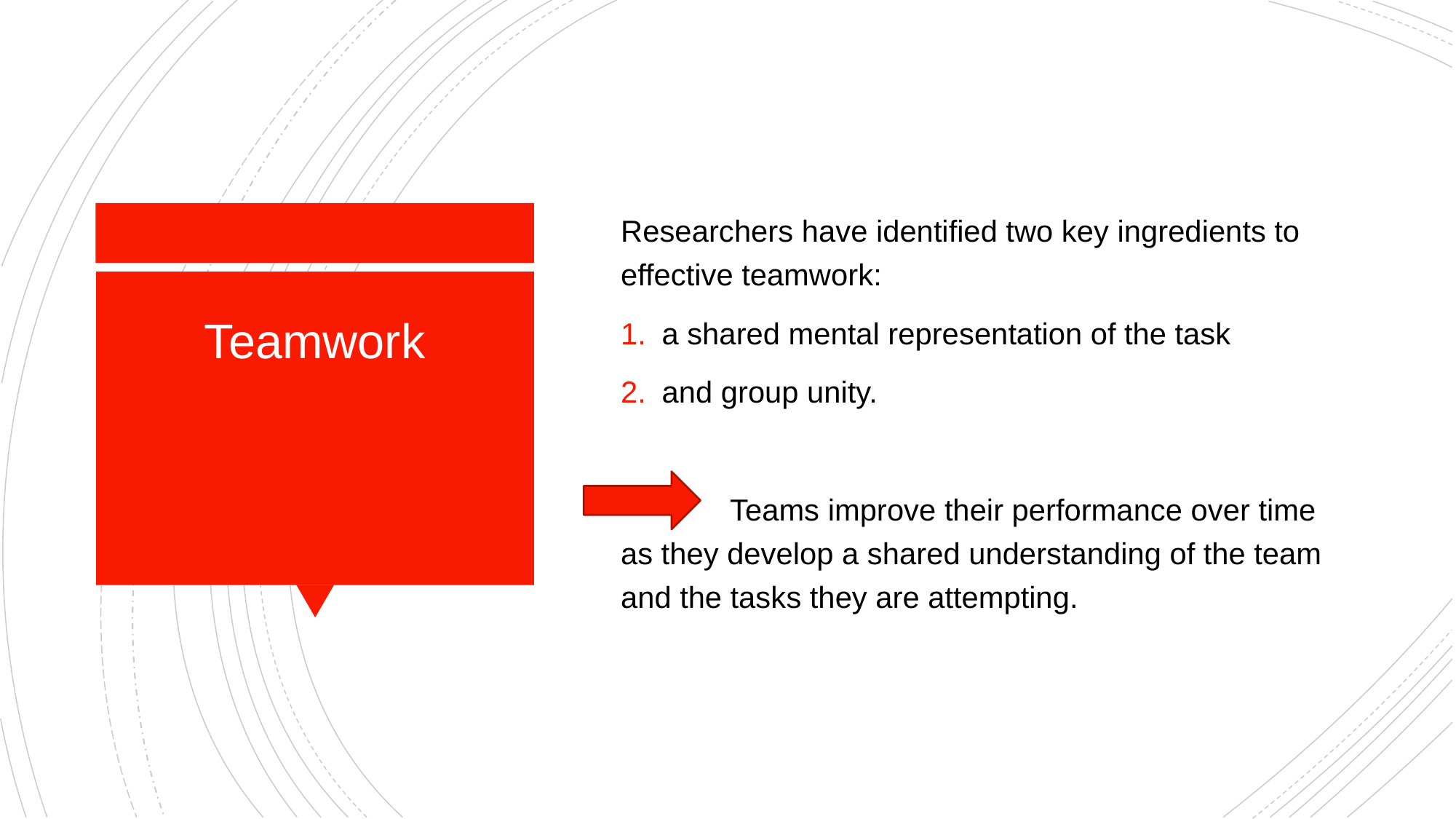

Researchers have identified two key ingredients to effective teamwork:
a shared mental representation of the task
and group unity.

	Teams improve their performance over time as they develop a shared understanding of the team and the tasks they are attempting.
# Teamwork